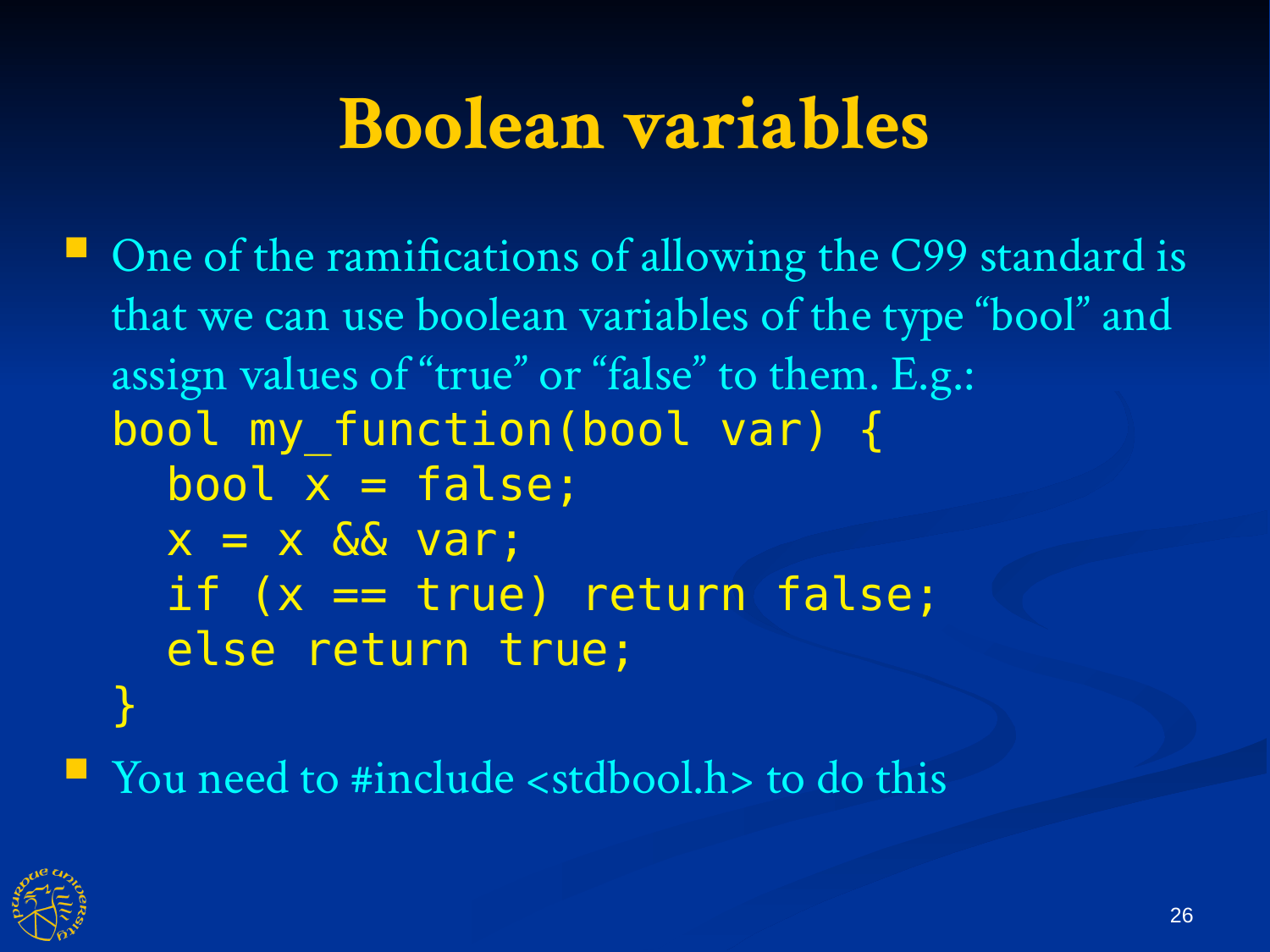

Boolean variables
One of the ramifications of allowing the C99 standard is that we can use boolean variables of the type “bool” and assign values of “true” or “false” to them. E.g.:
bool my_function(bool var) {
  bool x = false;
  x = x && var;
  if (x == true) return false;
  else return true;
}
You need to #include <stdbool.h> to do this
26